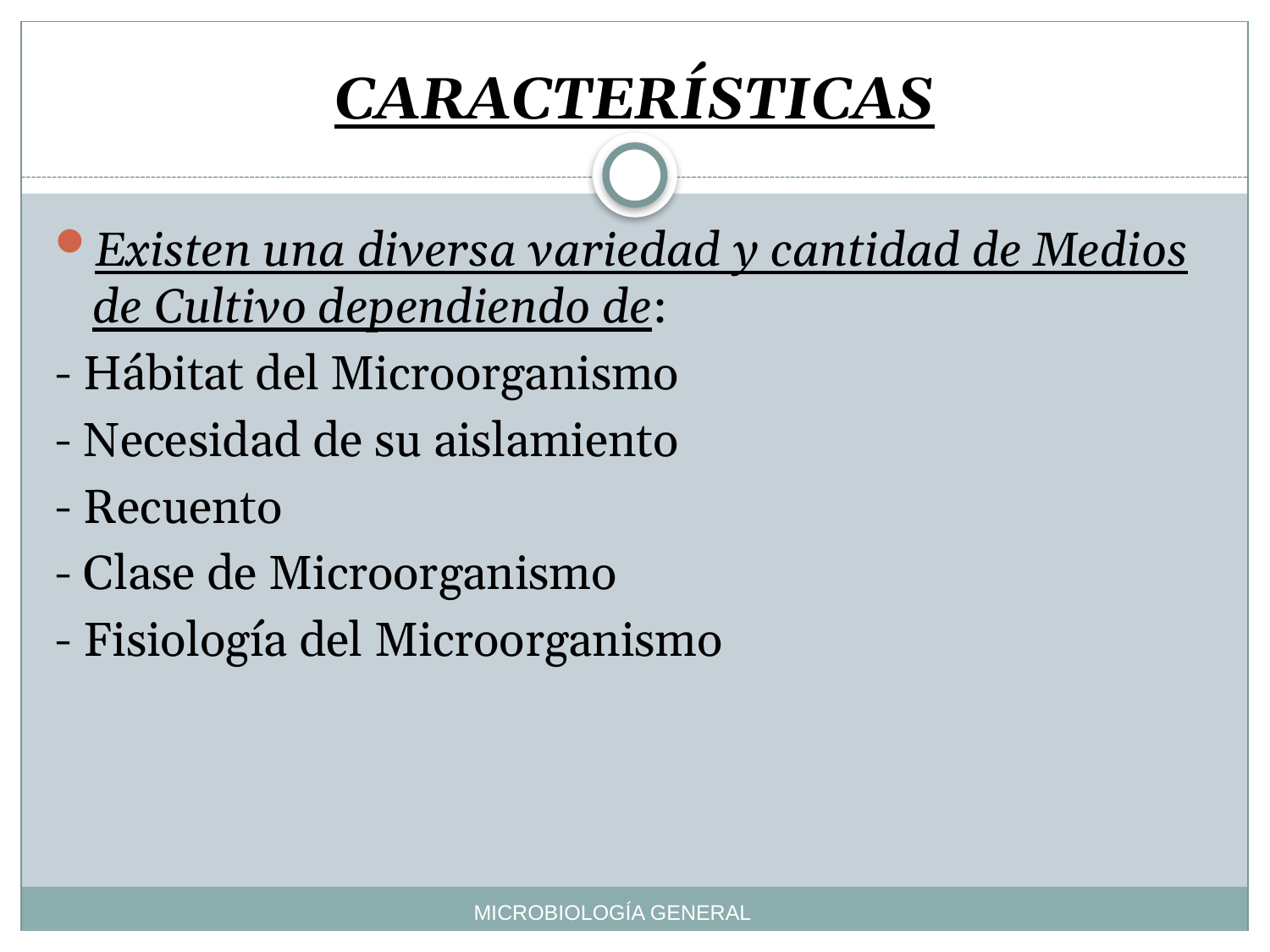

# CARACTERÍSTICAS
Existen una diversa variedad y cantidad de Medios de Cultivo dependiendo de:
- Hábitat del Microorganismo
- Necesidad de su aislamiento
- Recuento
- Clase de Microorganismo
- Fisiología del Microorganismo
MICROBIOLOGÍA GENERAL